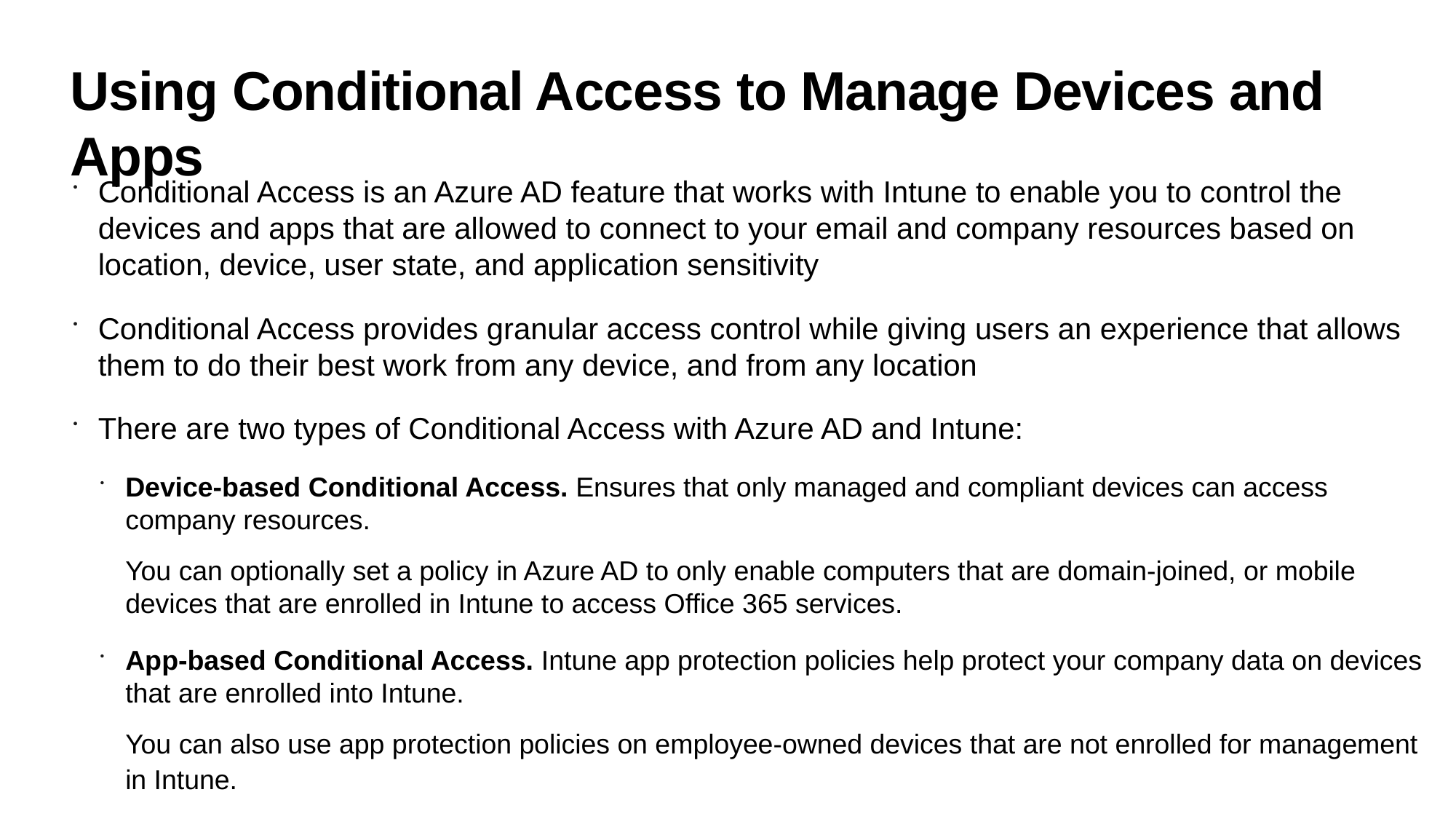

# Using Conditional Access to Manage Devices and Apps
Conditional Access is an Azure AD feature that works with Intune to enable you to control the devices and apps that are allowed to connect to your email and company resources based on location, device, user state, and application sensitivity

Conditional Access provides granular access control while giving users an experience that allows them to do their best work from any device, and from any location

There are two types of Conditional Access with Azure AD and Intune:
Device-based Conditional Access. Ensures that only managed and compliant devices can access company resources.
You can optionally set a policy in Azure AD to only enable computers that are domain-joined, or mobile devices that are enrolled in Intune to access Office 365 services.
App-based Conditional Access. Intune app protection policies help protect your company data on devices that are enrolled into Intune.
You can also use app protection policies on employee-owned devices that are not enrolled for management in Intune.